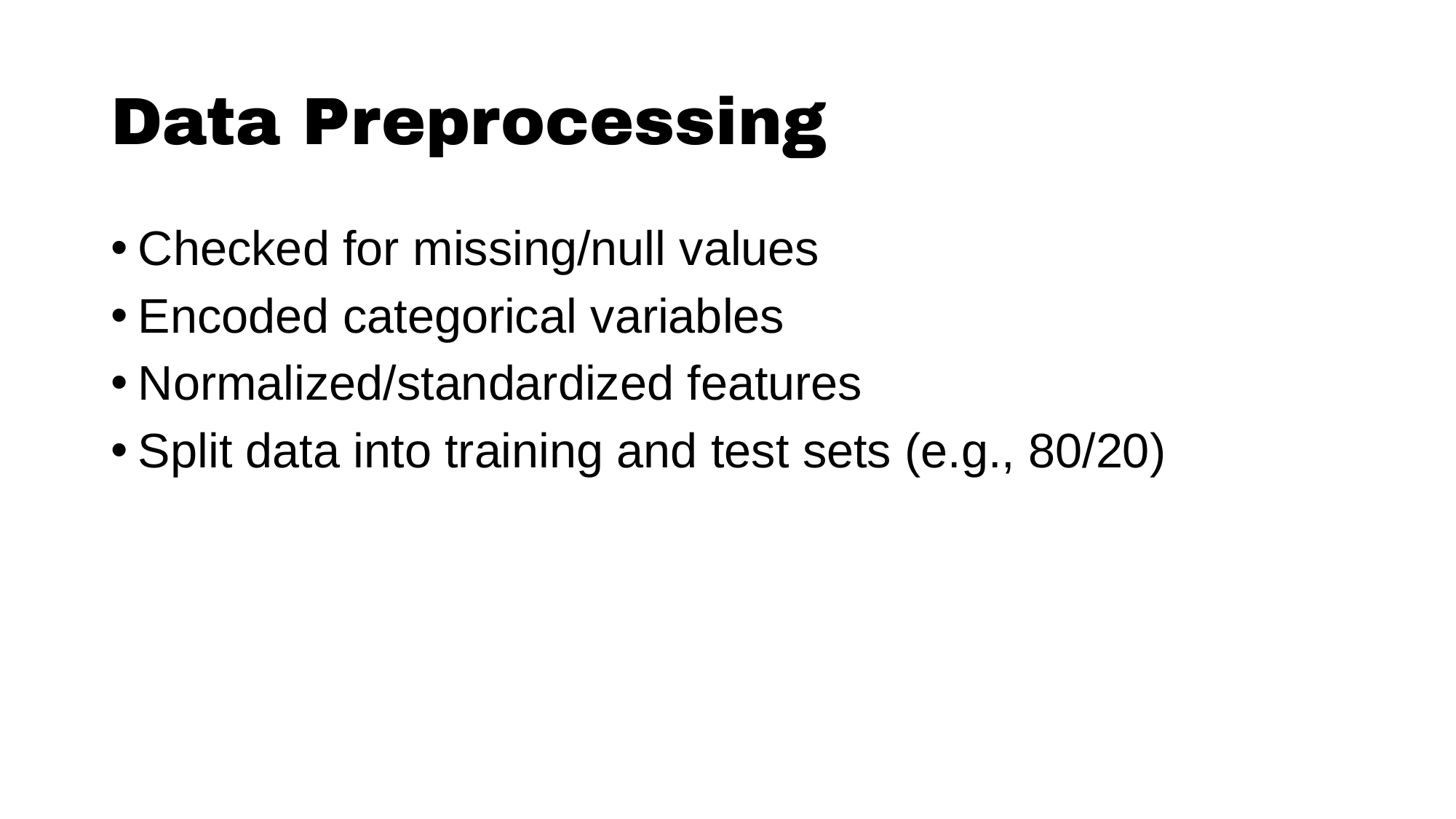

# Data Preprocessing
Checked for missing/null values
Encoded categorical variables
Normalized/standardized features
Split data into training and test sets (e.g., 80/20)